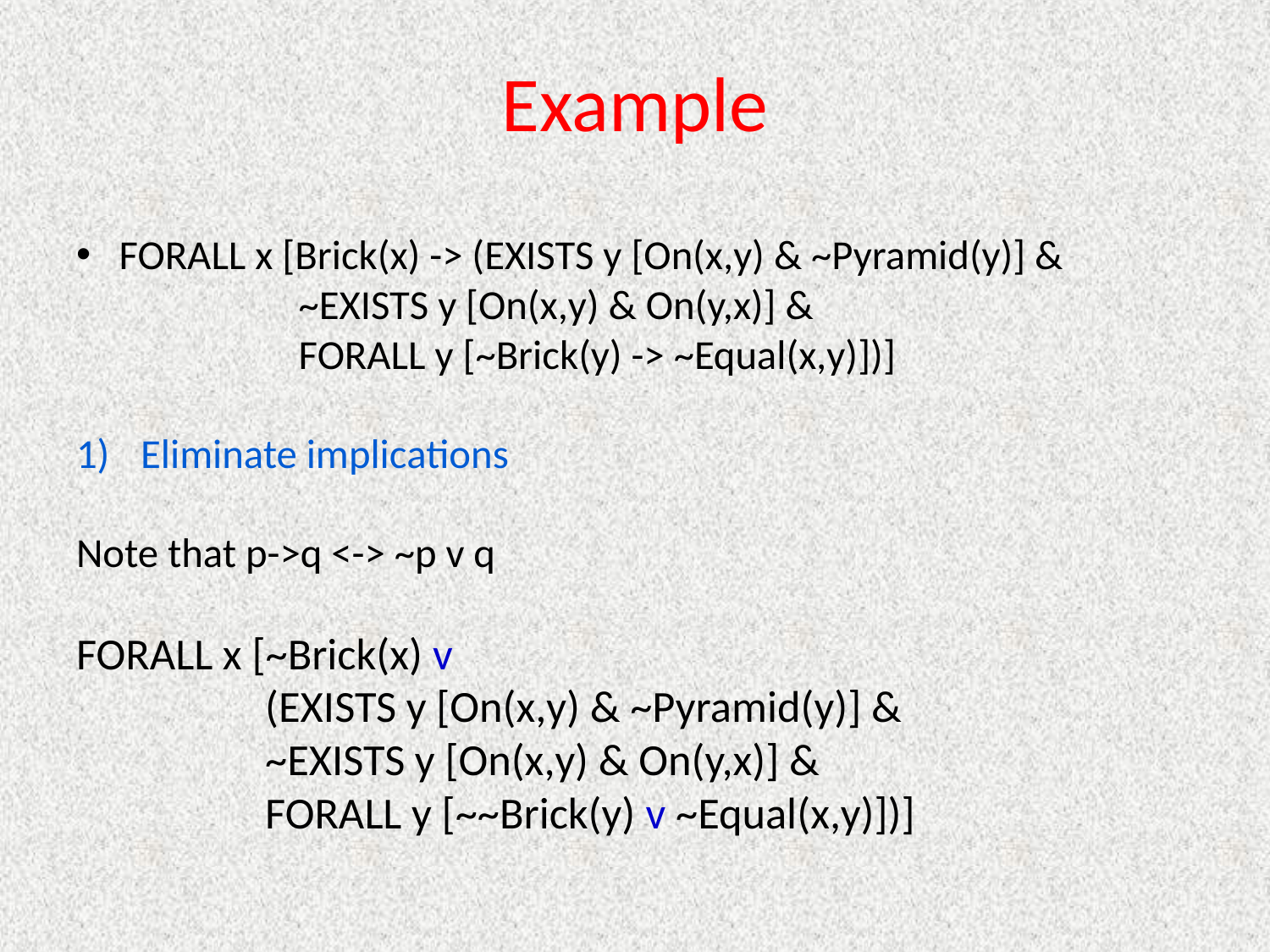

# Example
FORALL x [Brick(x) -> (EXISTS y [On(x,y) & ~Pyramid(y)] &
          			       ~EXISTS y [On(x,y) & On(y,x)] &
         			       FORALL y [~Brick(y) -> ~Equal(x,y)])]

Eliminate implications

Note that p->q <-> ~p v q

FORALL x [~Brick(x) v
                   (EXISTS y [On(x,y) & ~Pyramid(y)] &
                   ~EXISTS y [On(x,y) & On(y,x)] &
                   FORALL y [~~Brick(y) v ~Equal(x,y)])]